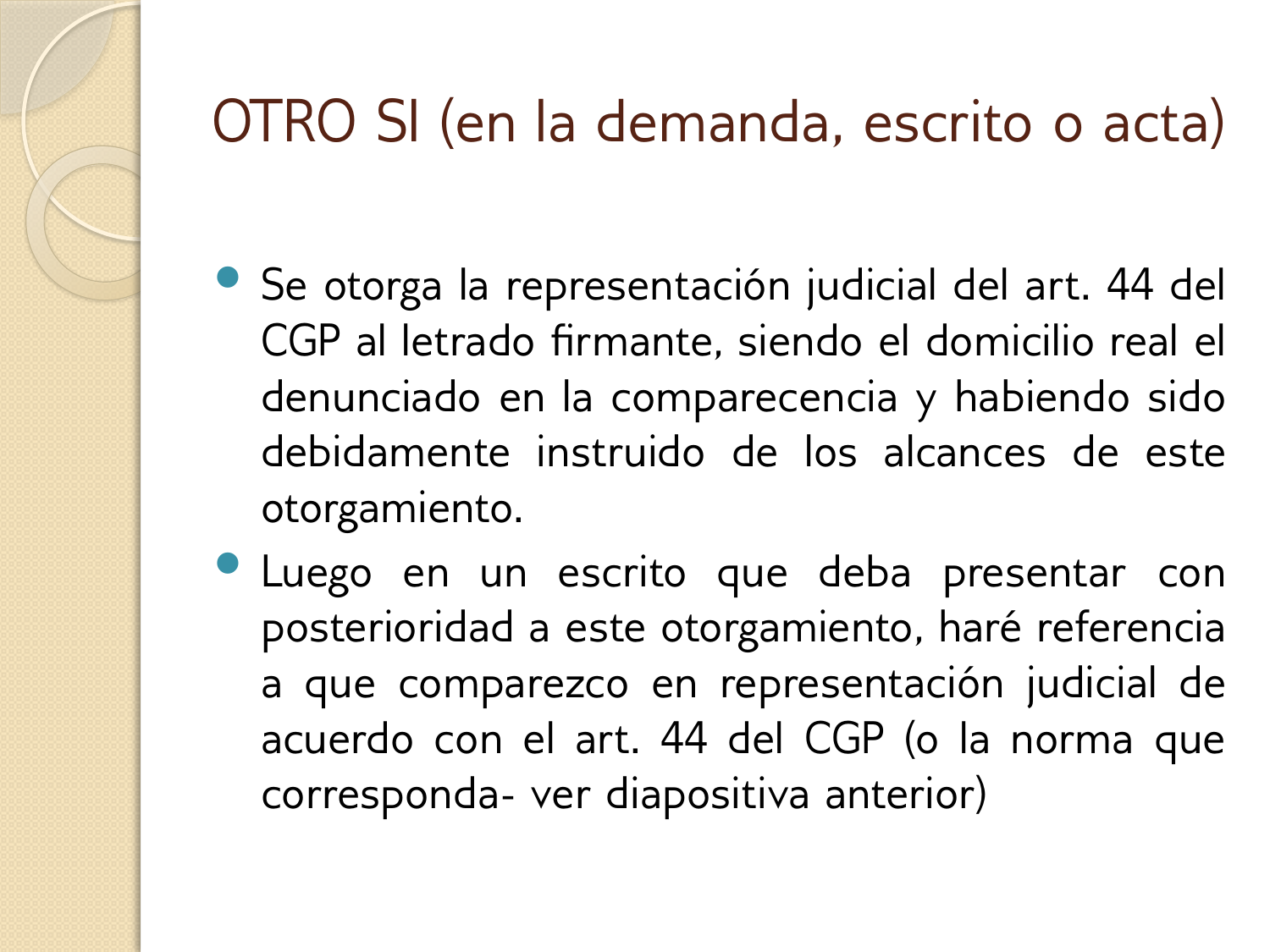

# OTRO SI (en la demanda, escrito o acta)
Se otorga la representación judicial del art. 44 del CGP al letrado firmante, siendo el domicilio real el denunciado en la comparecencia y habiendo sido debidamente instruido de los alcances de este otorgamiento.
Luego en un escrito que deba presentar con posterioridad a este otorgamiento, haré referencia a que comparezco en representación judicial de acuerdo con el art. 44 del CGP (o la norma que corresponda- ver diapositiva anterior)